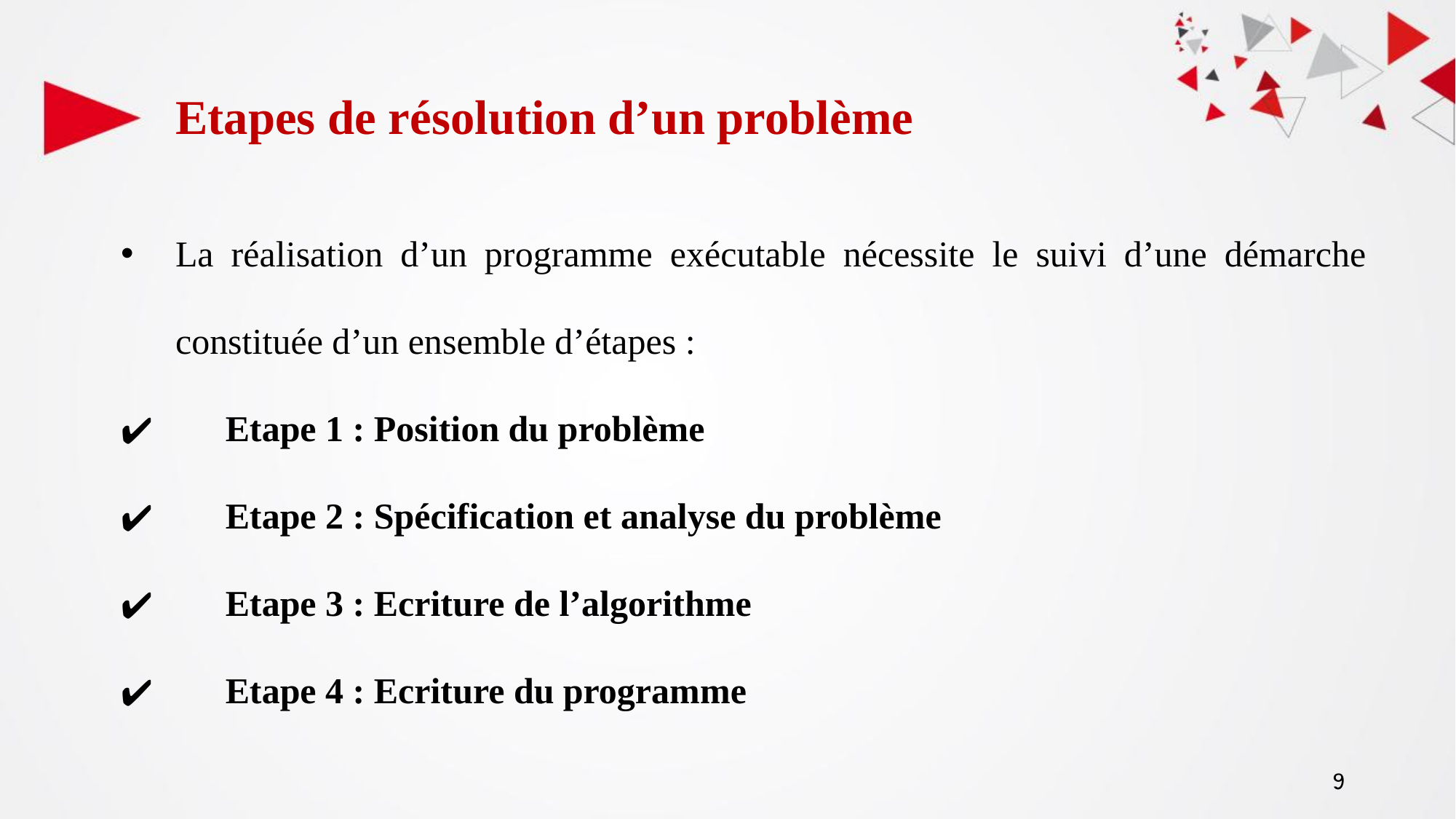

# Etapes de résolution d’un problème
La réalisation d’un programme exécutable nécessite le suivi d’une démarche constituée d’un ensemble d’étapes :
       Etape 1 : Position du problème
       Etape 2 : Spécification et analyse du problème
       Etape 3 : Ecriture de l’algorithme
       Etape 4 : Ecriture du programme

9